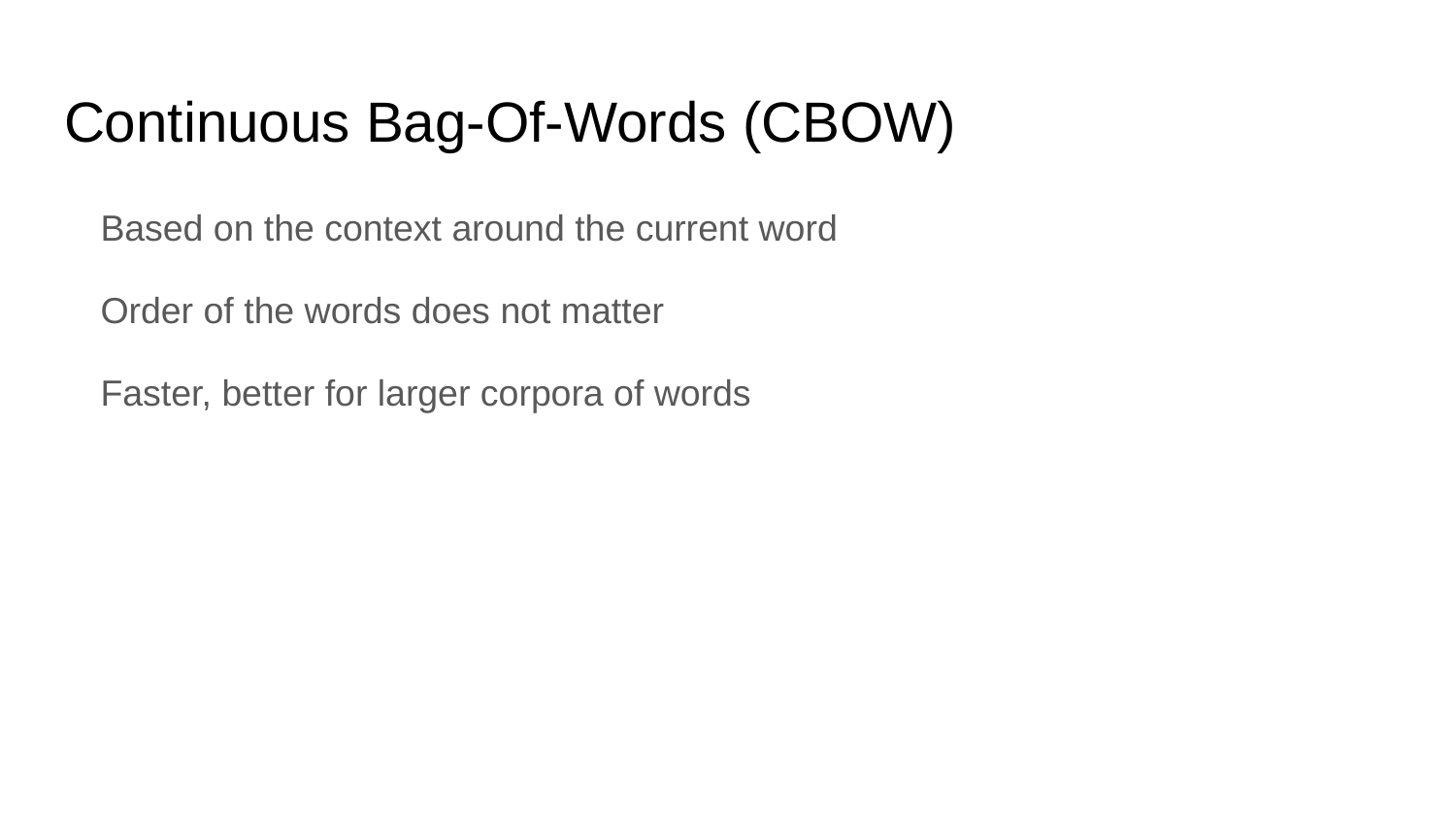

# Continuous Bag-Of-Words (CBOW)
Based on the context around the current word
Order of the words does not matter
Faster, better for larger corpora of words